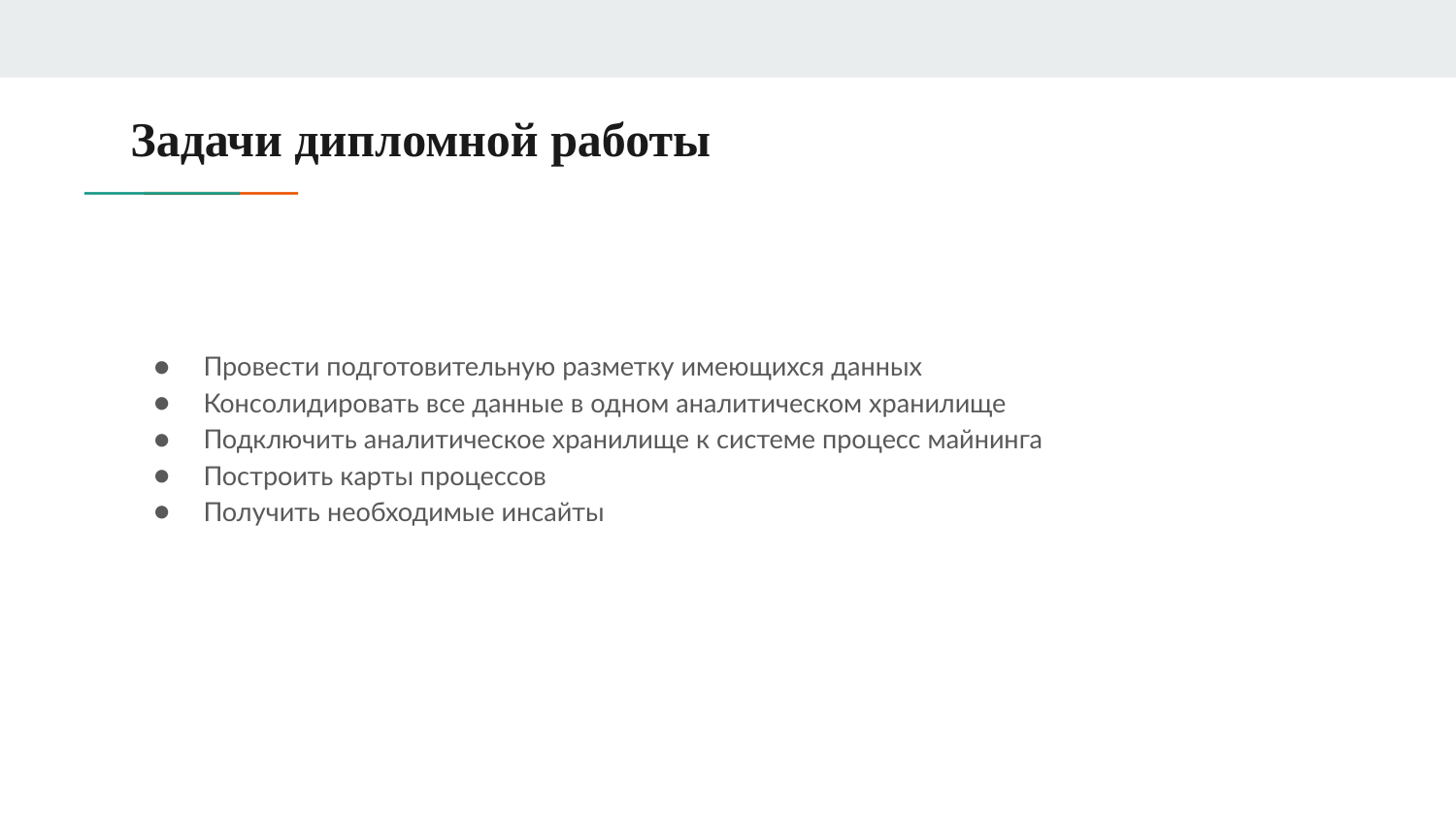

# Задачи дипломной работы
Провести подготовительную разметку имеющихся данных
Консолидировать все данные в одном аналитическом хранилище
Подключить аналитическое хранилище к системе процесс майнинга
Построить карты процессов
Получить необходимые инсайты